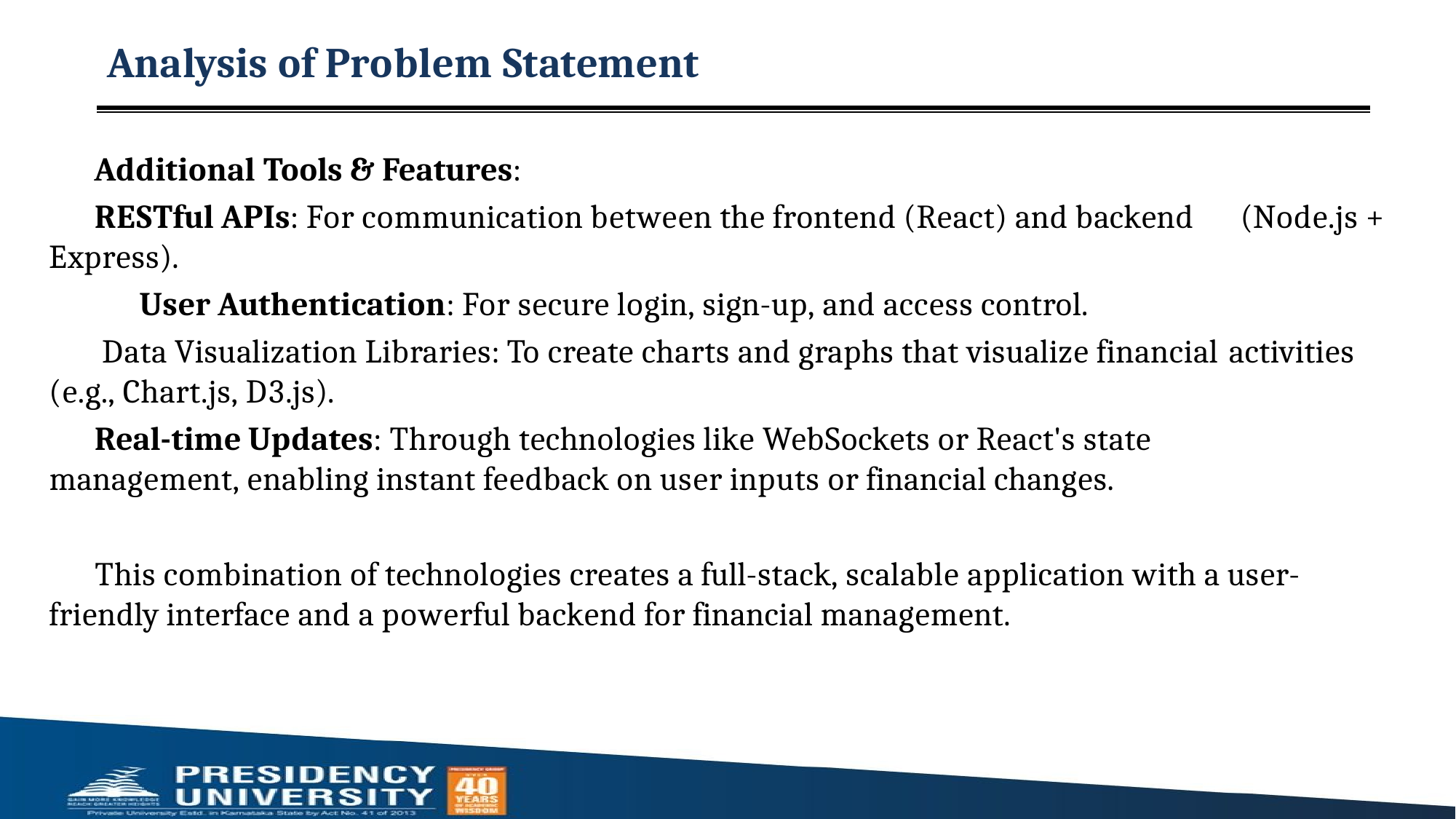

# Analysis of Problem Statement
Additional Tools & Features:
RESTful APIs: For communication between the frontend (React) and backend Express).
User Authentication: For secure login, sign-up, and access control.
(Node.js +
Data Visualization Libraries: To create charts and graphs that visualize financial activities (e.g., Chart.js, D3.js).
Real-time Updates: Through technologies like WebSockets or React's state	management, enabling instant feedback on user inputs or financial changes.

This combination of technologies creates a full-stack, scalable application with a user-friendly interface and a powerful backend for financial management.